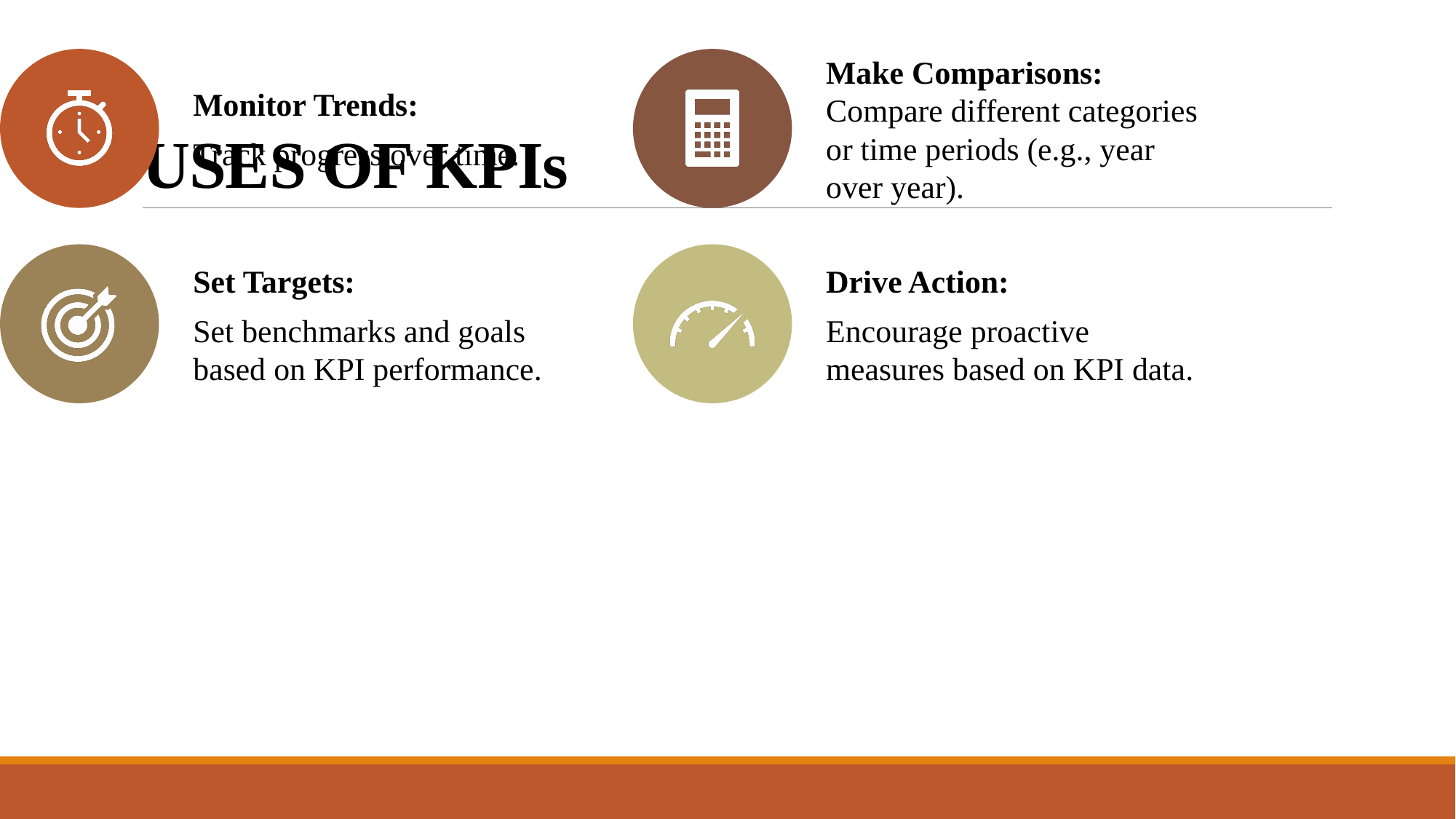

# USES OF KPIs
Monitor Trends:
Track progress over time.
Make Comparisons: Compare different categories or time periods (e.g., year over year).
Set Targets:
Set benchmarks and goals based on KPI performance.
Drive Action:
Encourage proactive measures based on KPI data.